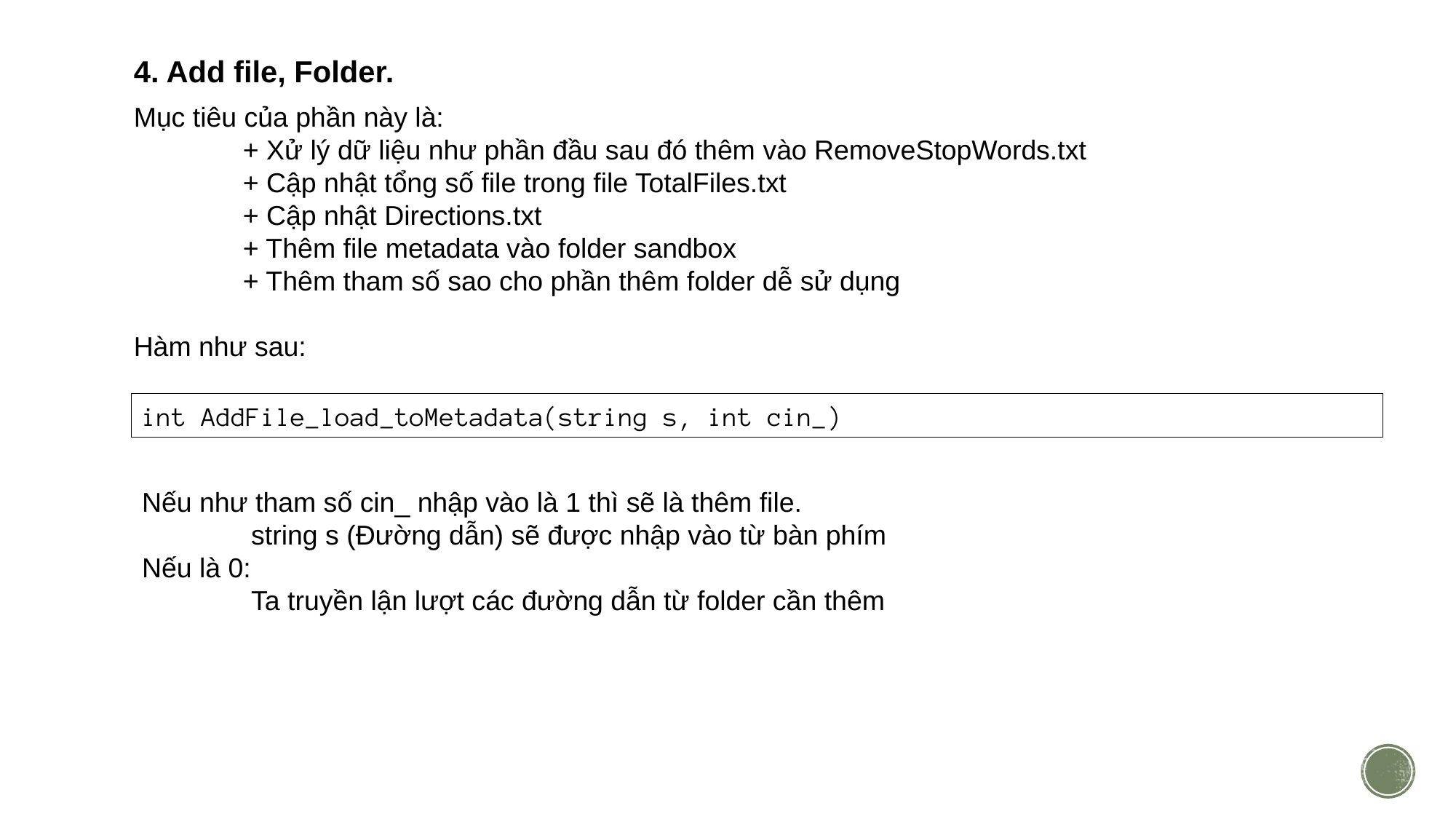

4. Add file, Folder.
Mục tiêu của phần này là:
	+ Xử lý dữ liệu như phần đầu sau đó thêm vào RemoveStopWords.txt
	+ Cập nhật tổng số file trong file TotalFiles.txt
	+ Cập nhật Directions.txt
	+ Thêm file metadata vào folder sandbox
	+ Thêm tham số sao cho phần thêm folder dễ sử dụng

Hàm như sau:

int AddFile_load_toMetadata(string s, int cin_)
Nếu như tham số cin_ nhập vào là 1 thì sẽ là thêm file.
	string s (Đường dẫn) sẽ được nhập vào từ bàn phím
Nếu là 0:
	Ta truyền lận lượt các đường dẫn từ folder cần thêm